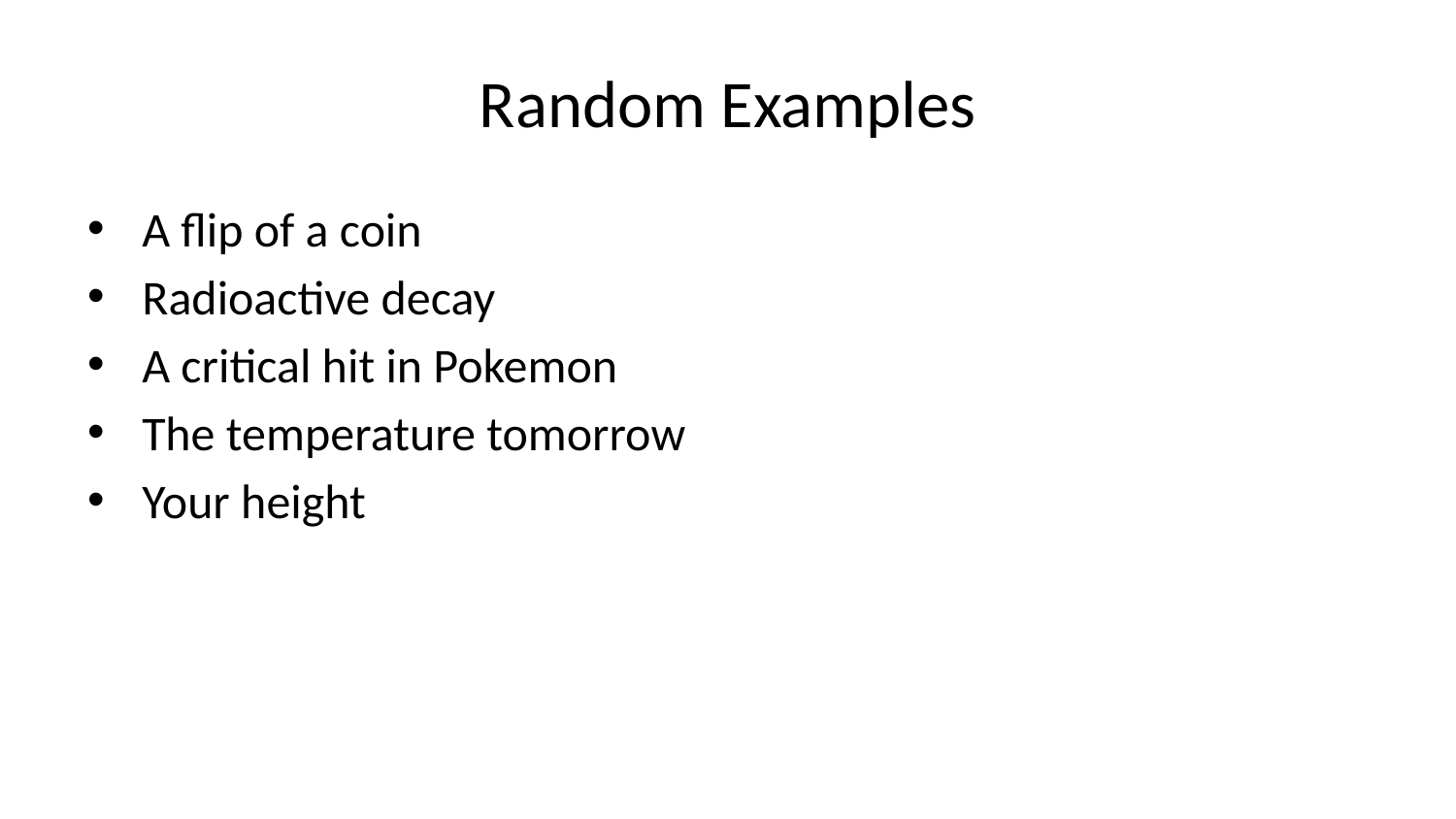

# Random Examples
A flip of a coin
Radioactive decay
A critical hit in Pokemon
The temperature tomorrow
Your height